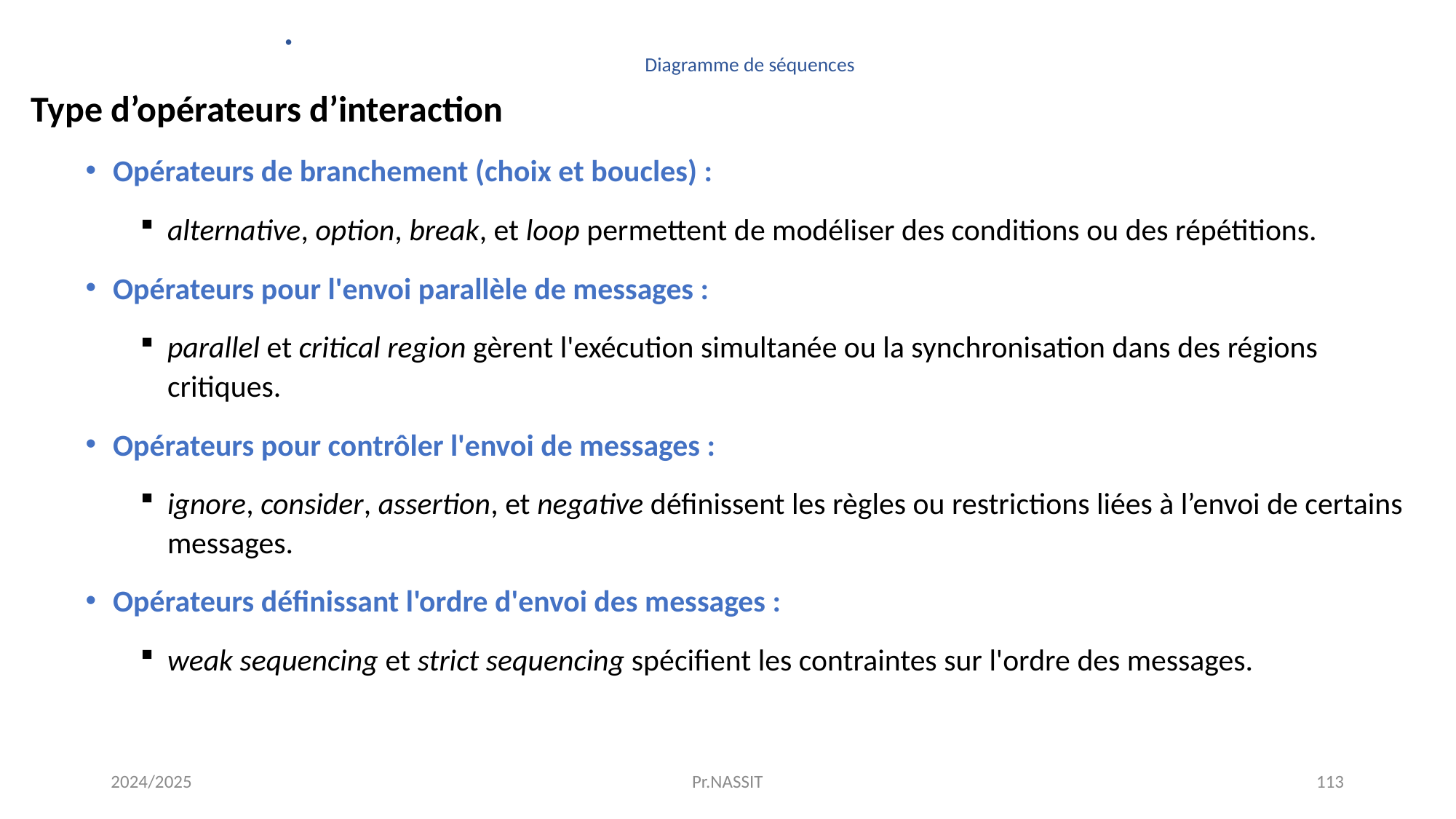

# Diagramme de séquences
Type d’opérateurs d’interaction
Opérateurs de branchement (choix et boucles) :
alternative, option, break, et loop permettent de modéliser des conditions ou des répétitions.
Opérateurs pour l'envoi parallèle de messages :
parallel et critical region gèrent l'exécution simultanée ou la synchronisation dans des régions critiques.
Opérateurs pour contrôler l'envoi de messages :
ignore, consider, assertion, et negative définissent les règles ou restrictions liées à l’envoi de certains messages.
Opérateurs définissant l'ordre d'envoi des messages :
weak sequencing et strict sequencing spécifient les contraintes sur l'ordre des messages.

2024/2025
Pr.NASSIT
113